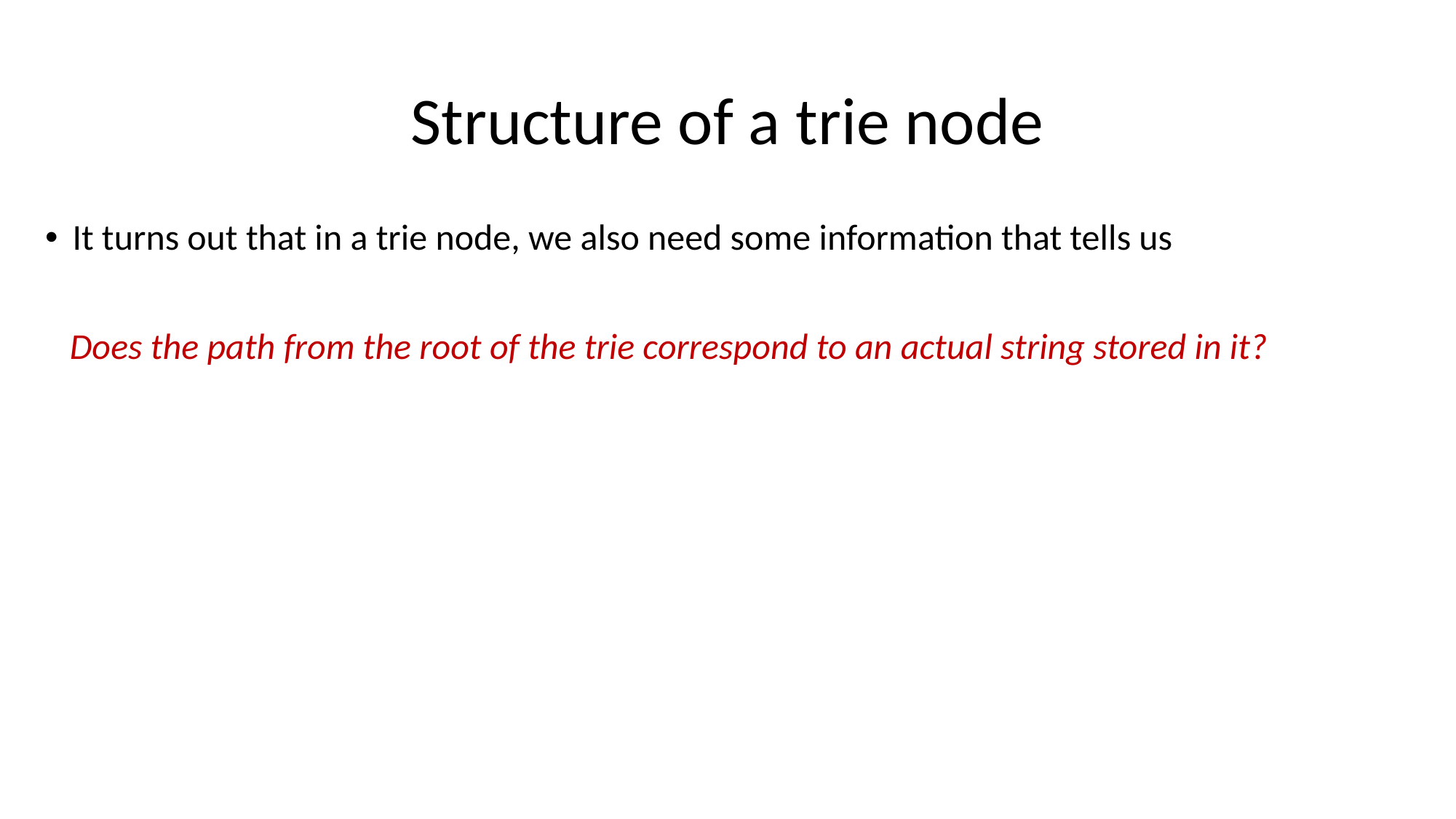

# Structure of a trie node
It turns out that in a trie node, we also need some information that tells us

   Does the path from the root of the trie correspond to an actual string stored in it?